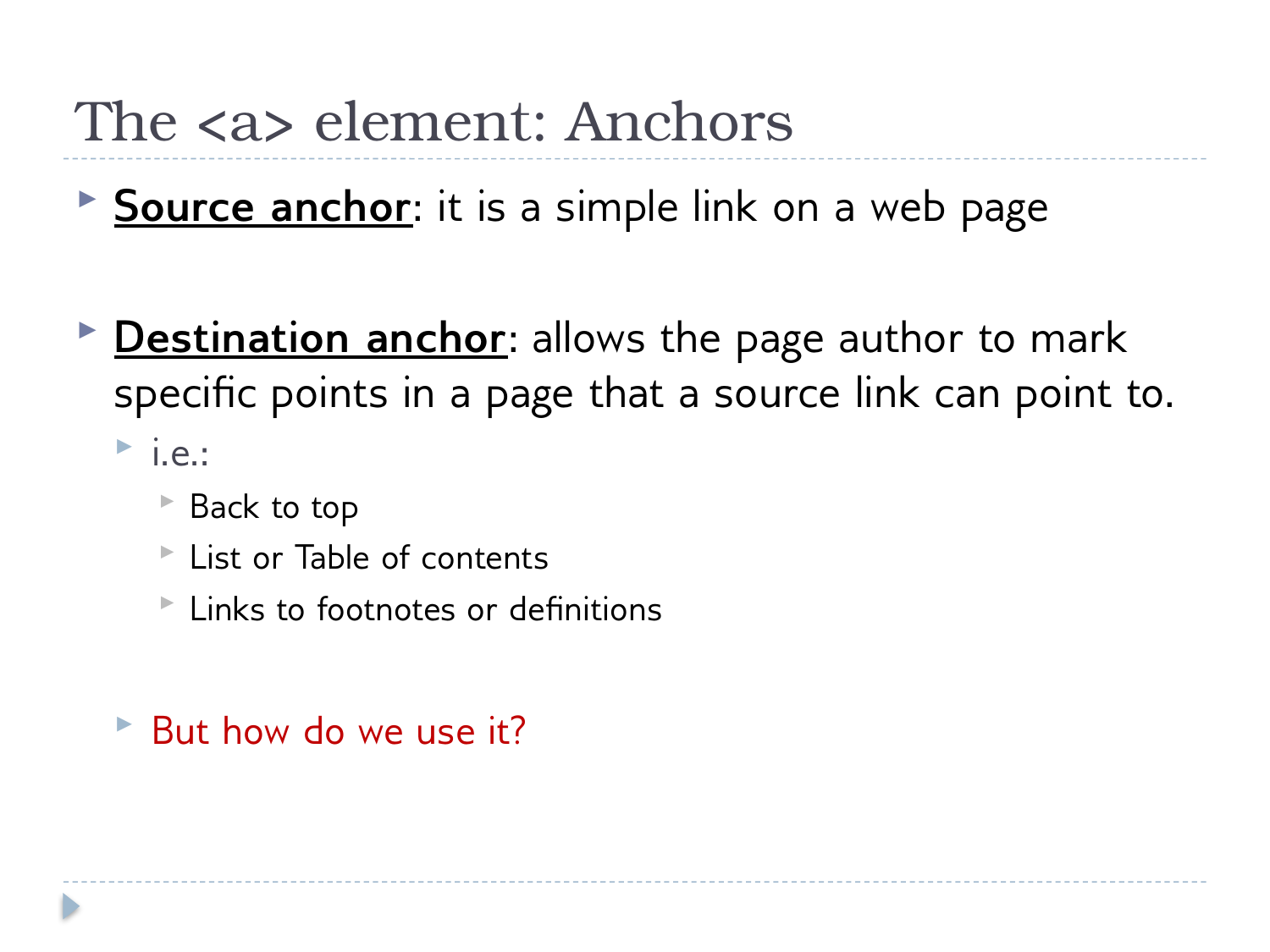

# The <a> element: Anchors
Source anchor: it is a simple link on a web page

Destination anchor: allows the page author to mark specific points in a page that a source link can point to.
i.e.:
Back to top
List or Table of contents
Links to footnotes or definitions

But how do we use it?